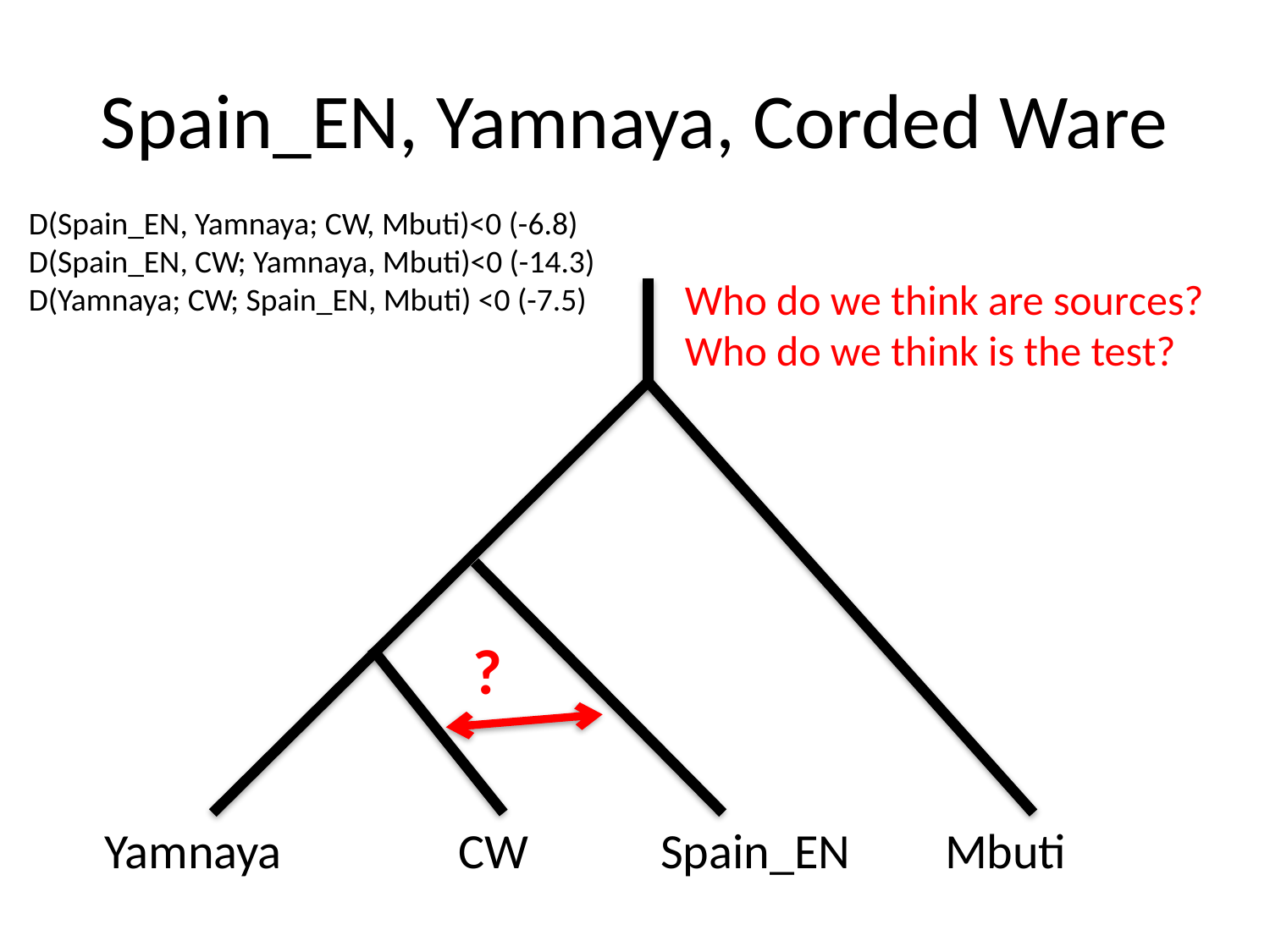

# Spain_EN, Yamnaya, Corded Ware
D(Spain_EN, Yamnaya; CW, Mbuti)<0 (-6.8)
D(Spain_EN, CW; Yamnaya, Mbuti)<0 (-14.3)
D(Yamnaya; CW; Spain_EN, Mbuti) <0 (-7.5)
Who do we think are sources?
Who do we think is the test?
?
Yamnaya
CW
Spain_EN
Mbuti